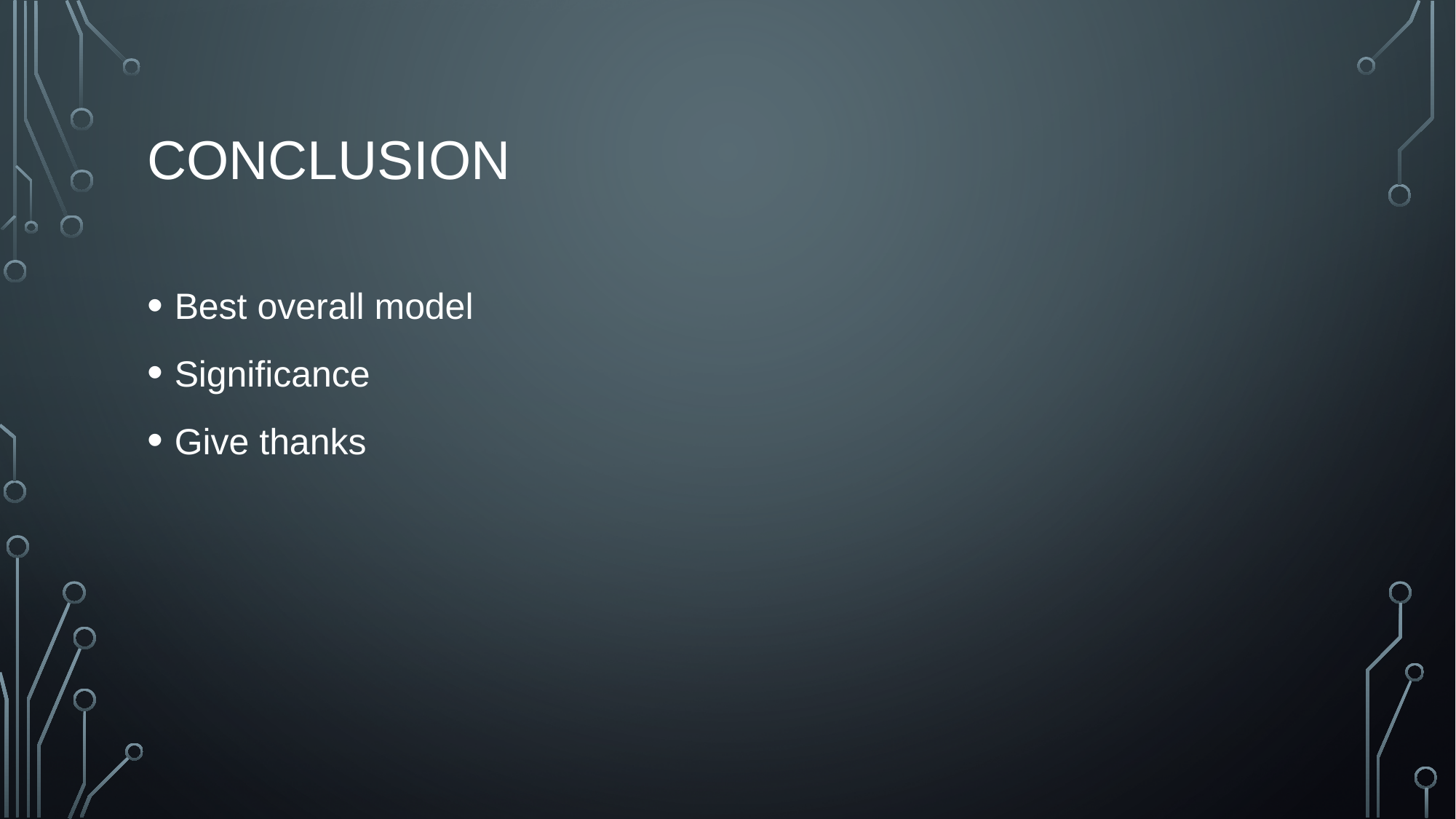

# Conclusion
Best overall model
Significance
Give thanks